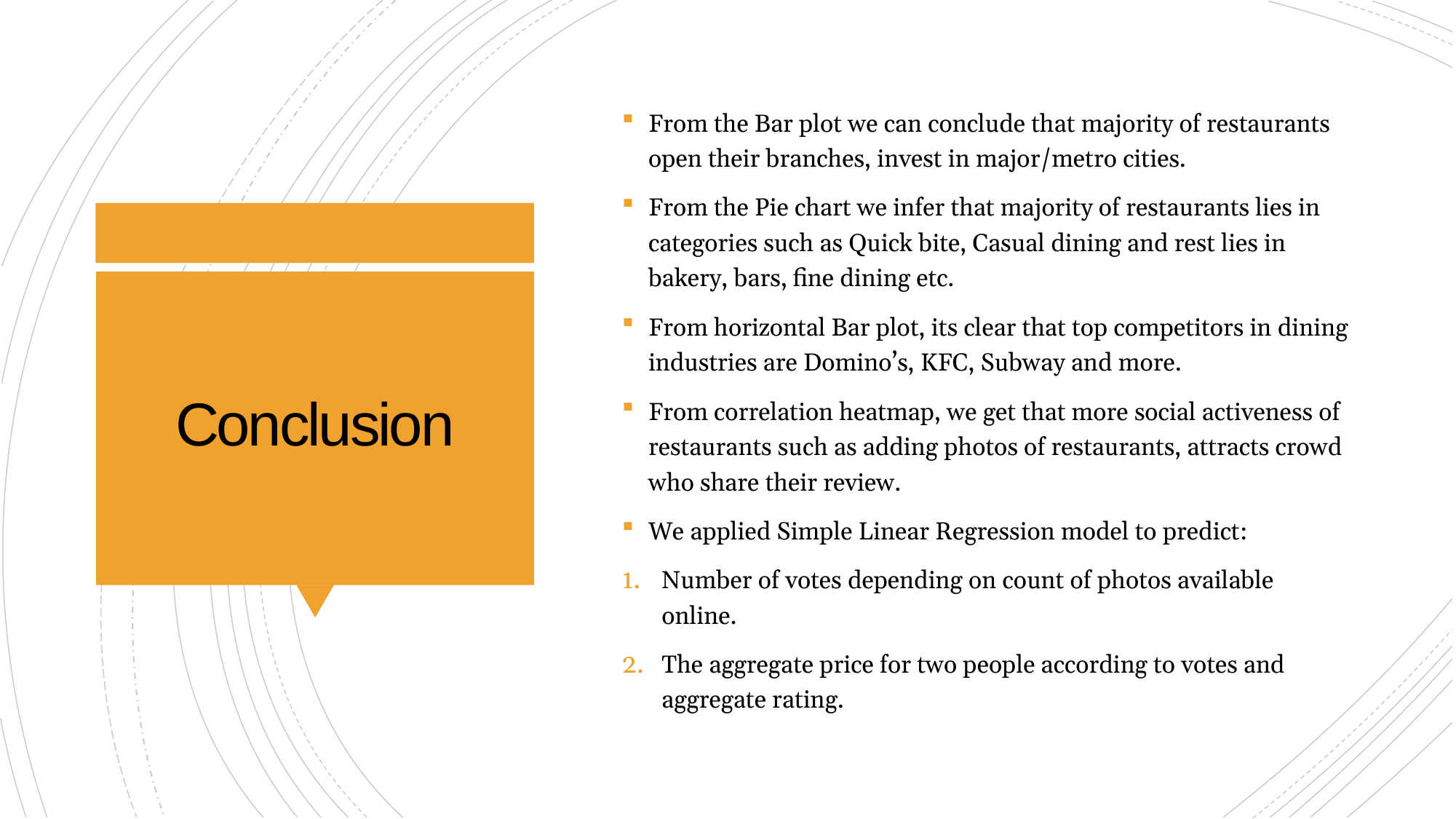

From the Bar plot we can conclude that majority of restaurants open their branches, invest in major/metro cities.
From the Pie chart we infer that majority of restaurants lies in categories such as Quick bite, Casual dining and rest lies in bakery, bars, fine dining etc.
From horizontal Bar plot, its clear that top competitors in dining industries are Domino’s, KFC, Subway and more.
From correlation heatmap, we get that more social activeness of restaurants such as adding photos of restaurants, attracts crowd  who share their review.
We applied Simple Linear Regression model to predict:
Number of votes depending on count of photos available online.
The aggregate price for two people according to votes and aggregate rating.

# Conclusion